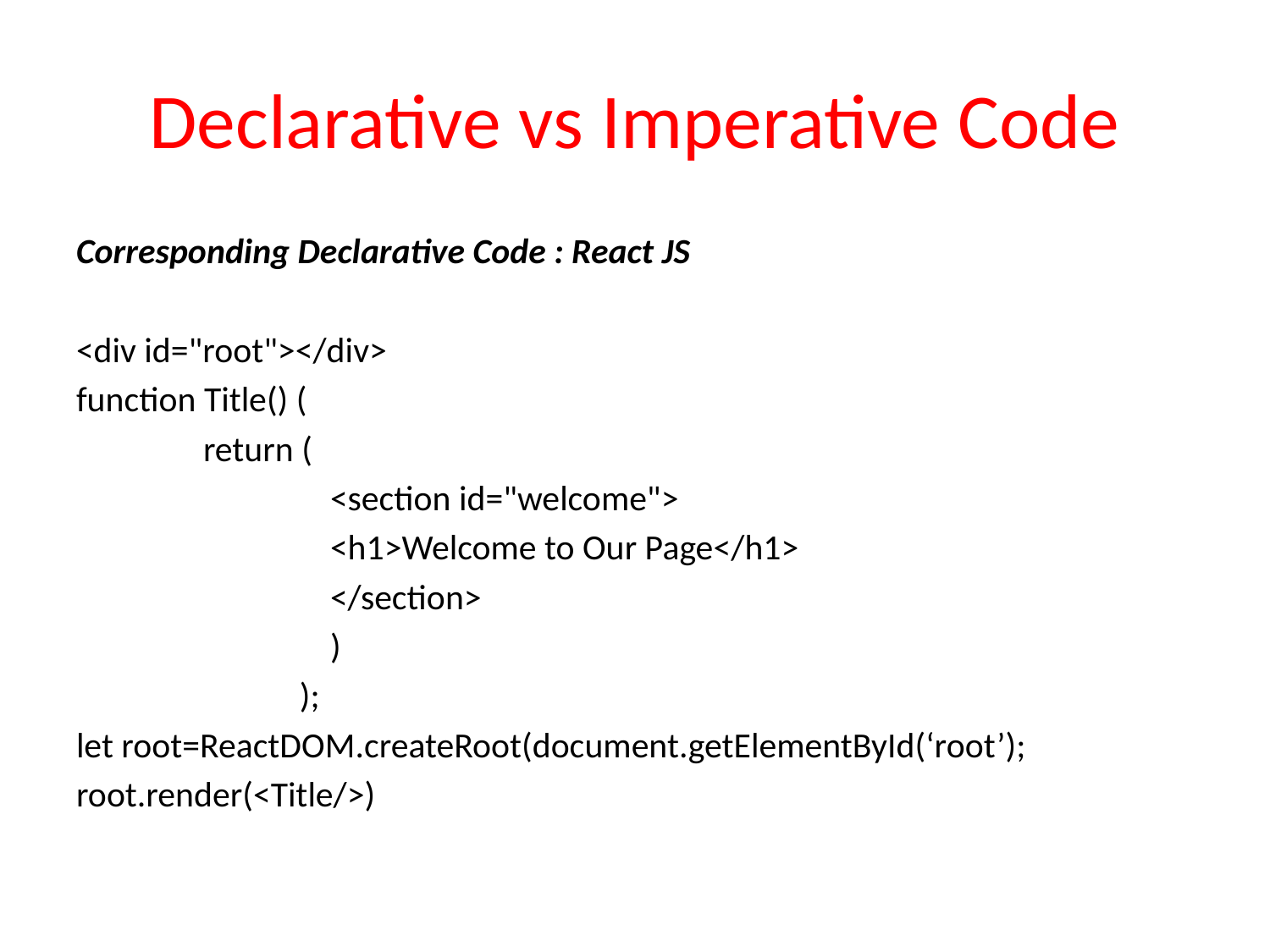

# Declarative vs Imperative Code
Corresponding Declarative Code : React JS

<div id="root"></div>
function Title() (
	return (
		<section id="welcome">
		<h1>Welcome to Our Page</h1>
		</section>
		)
	            );
let root=ReactDOM.createRoot(document.getElementById(‘root’);
root.render(<Title/>)